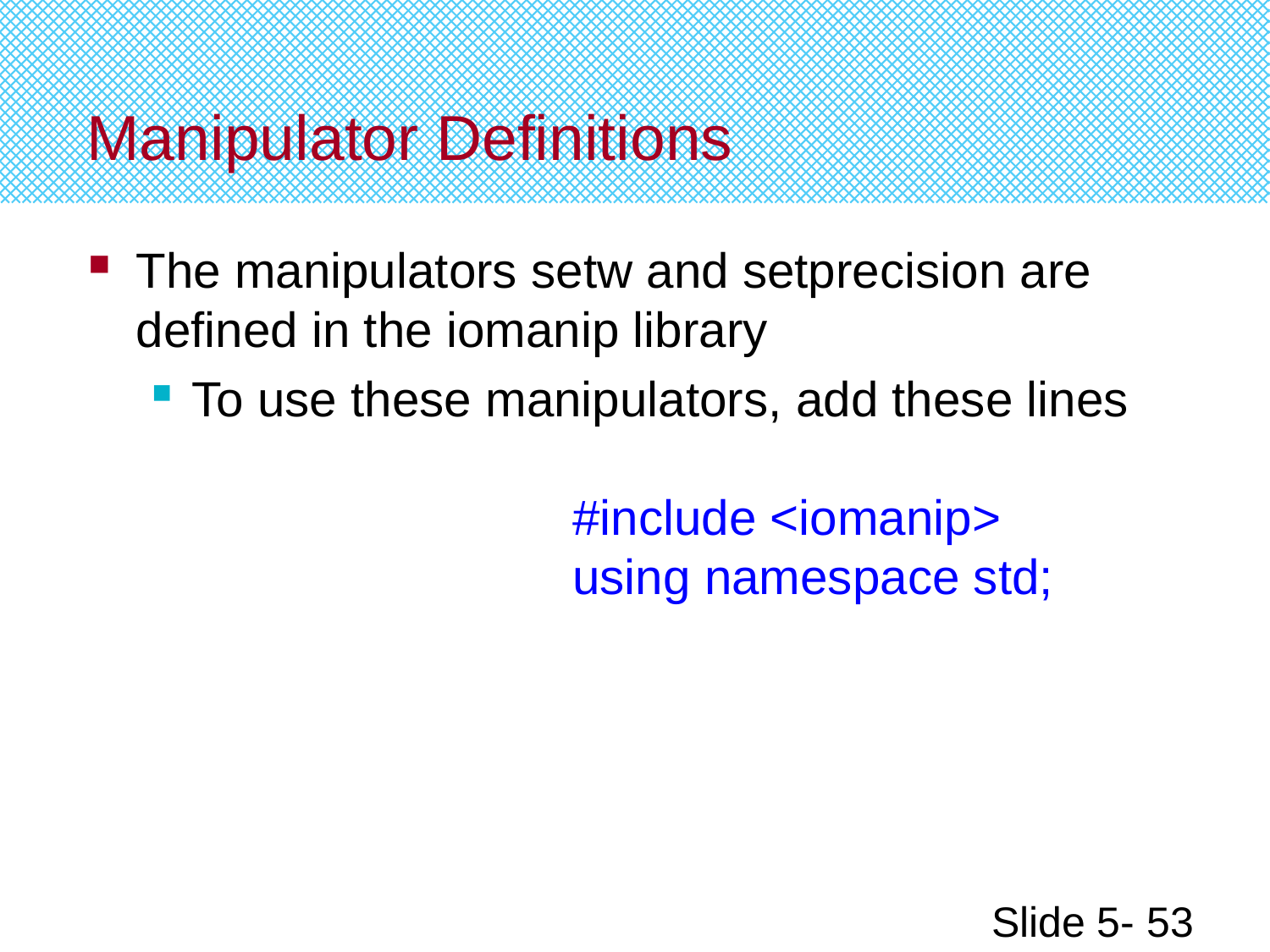

# Manipulator Definitions
The manipulators setw and setprecision are
defined in the iomanip library
To use these manipulators, add these lines
			#include <iomanip>
			using namespace std;
Slide 5- 53